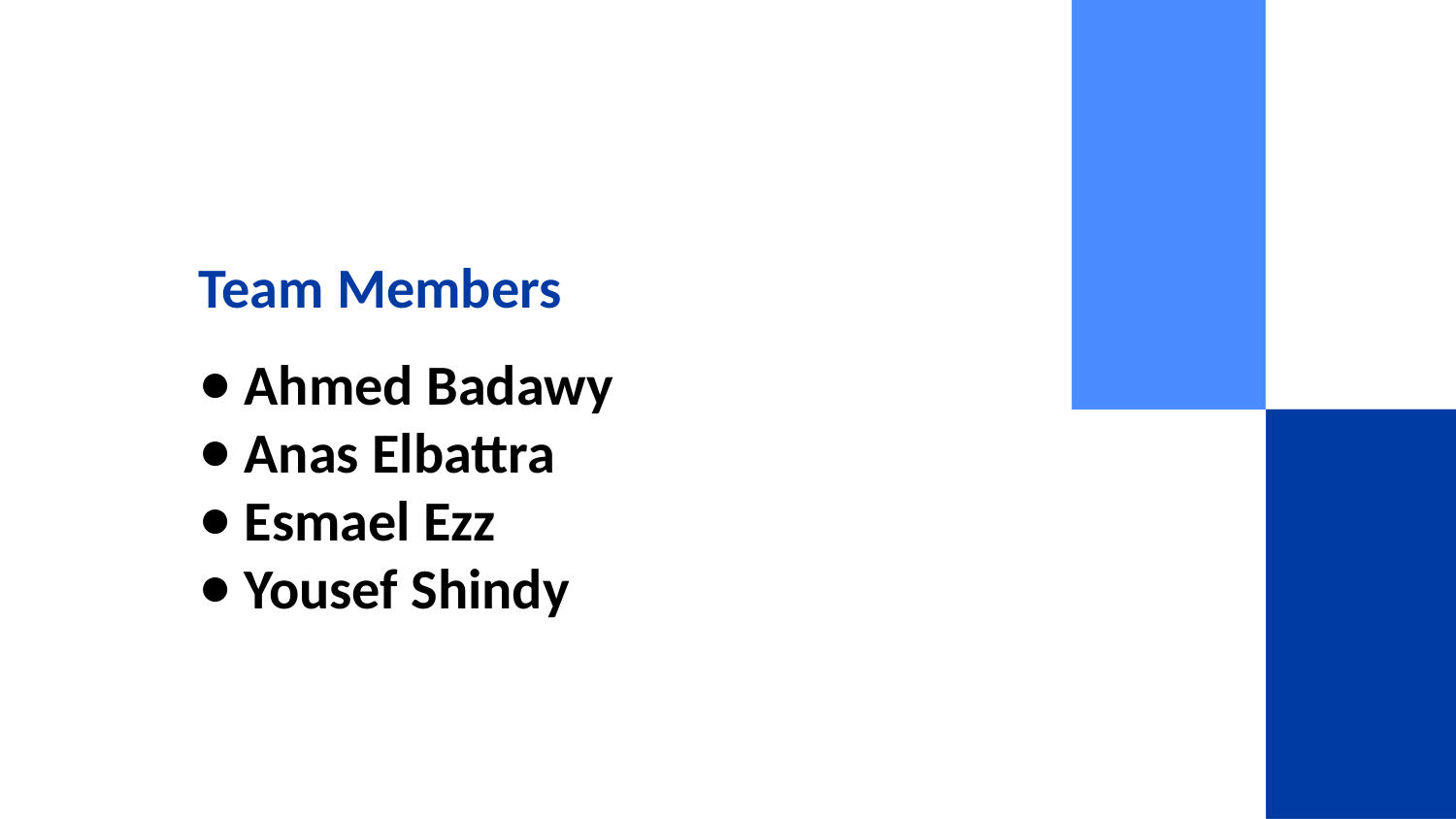

# Team Members
Ahmed Badawy
Anas Elbattra
Esmael Ezz
Yousef Shindy